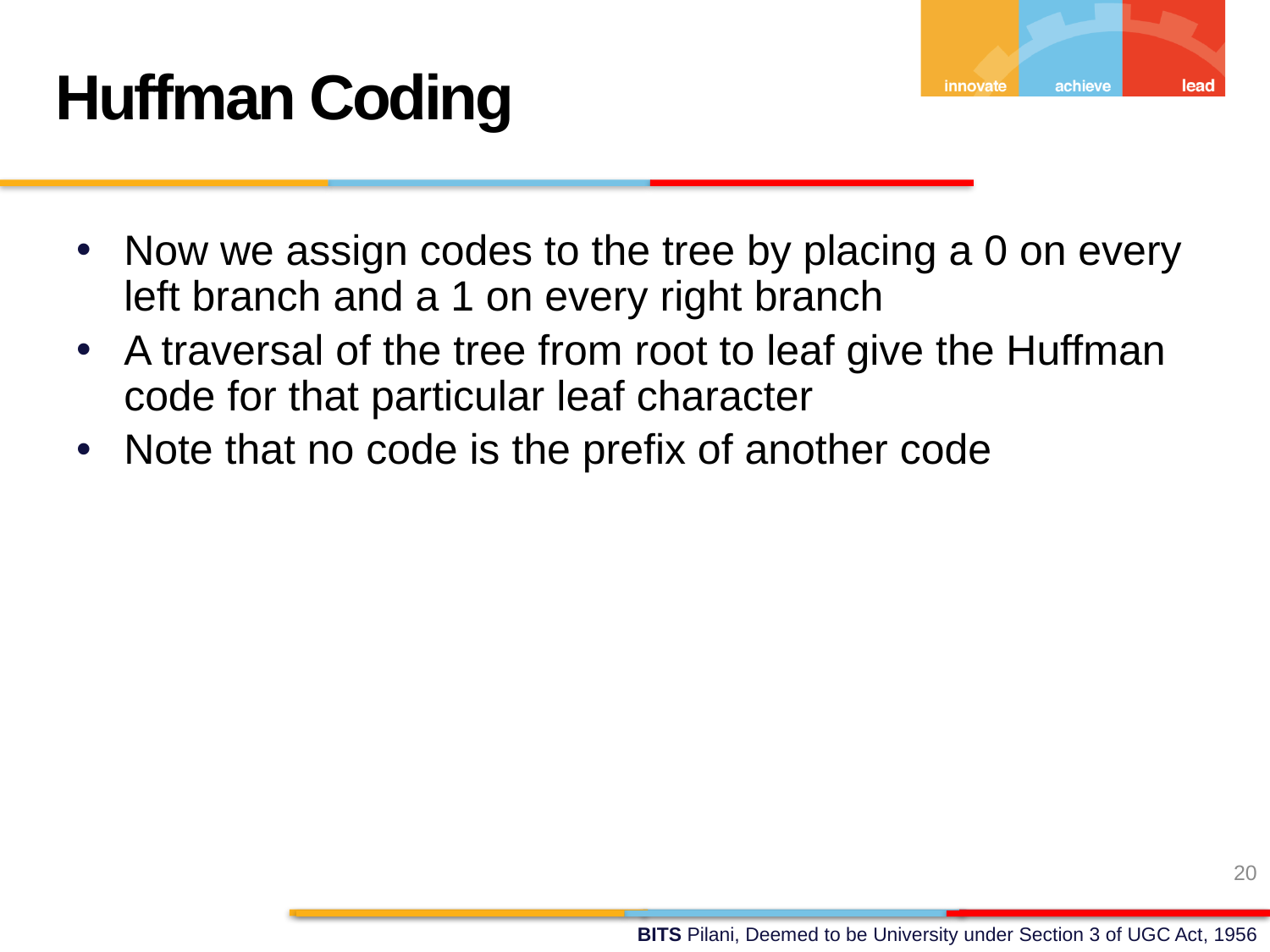

Huffman Coding
Now we assign codes to the tree by placing a 0 on every left branch and a 1 on every right branch
A traversal of the tree from root to leaf give the Huffman code for that particular leaf character
Note that no code is the prefix of another code
20